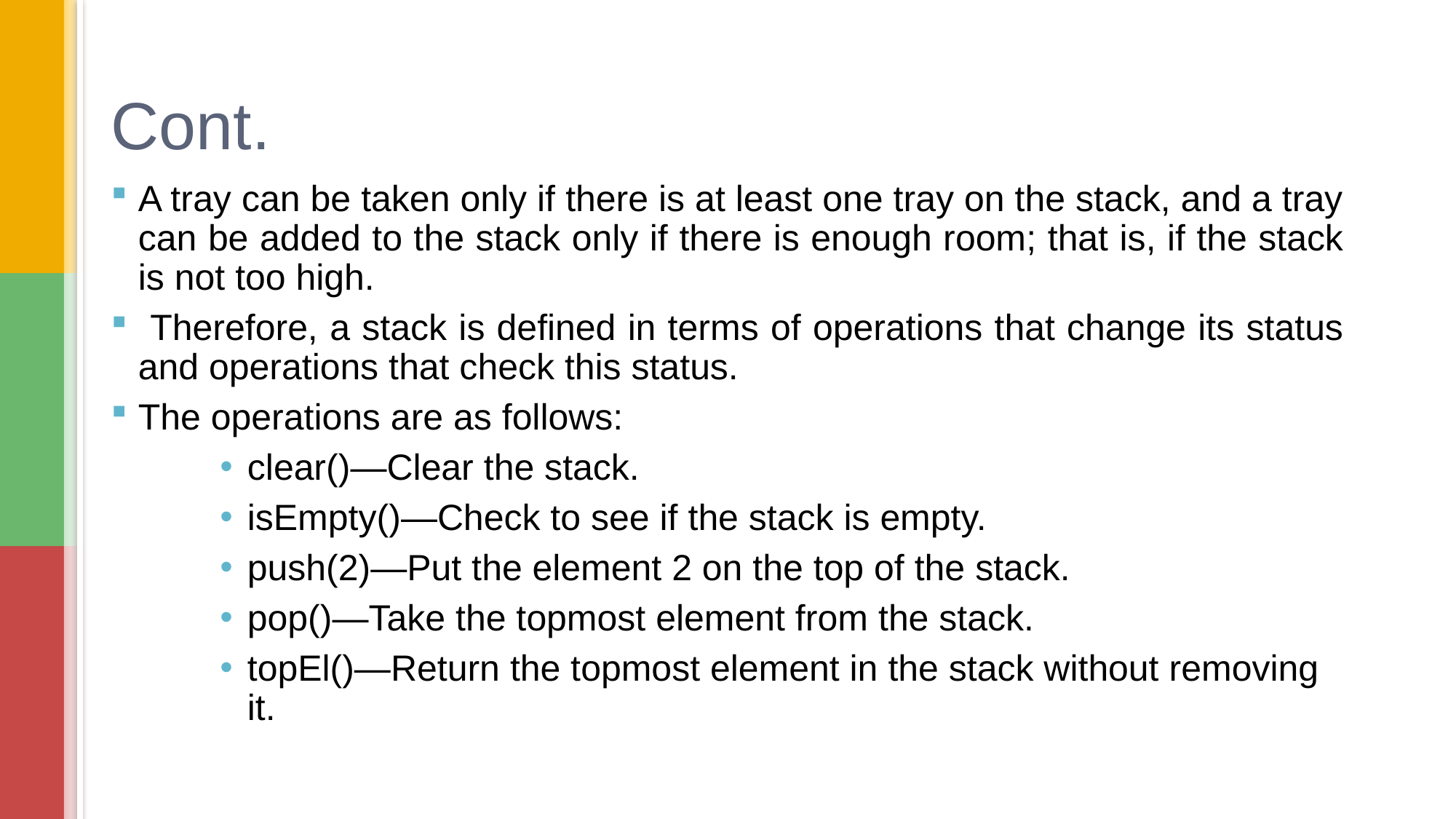

# Cont.
A tray can be taken only if there is at least one tray on the stack, and a tray can be added to the stack only if there is enough room; that is, if the stack is not too high.
 Therefore, a stack is defined in terms of operations that change its status and operations that check this status.
The operations are as follows:
clear()—Clear the stack.
isEmpty()—Check to see if the stack is empty.
push(2)—Put the element 2 on the top of the stack.
pop()—Take the topmost element from the stack.
topEl()—Return the topmost element in the stack without removing it.